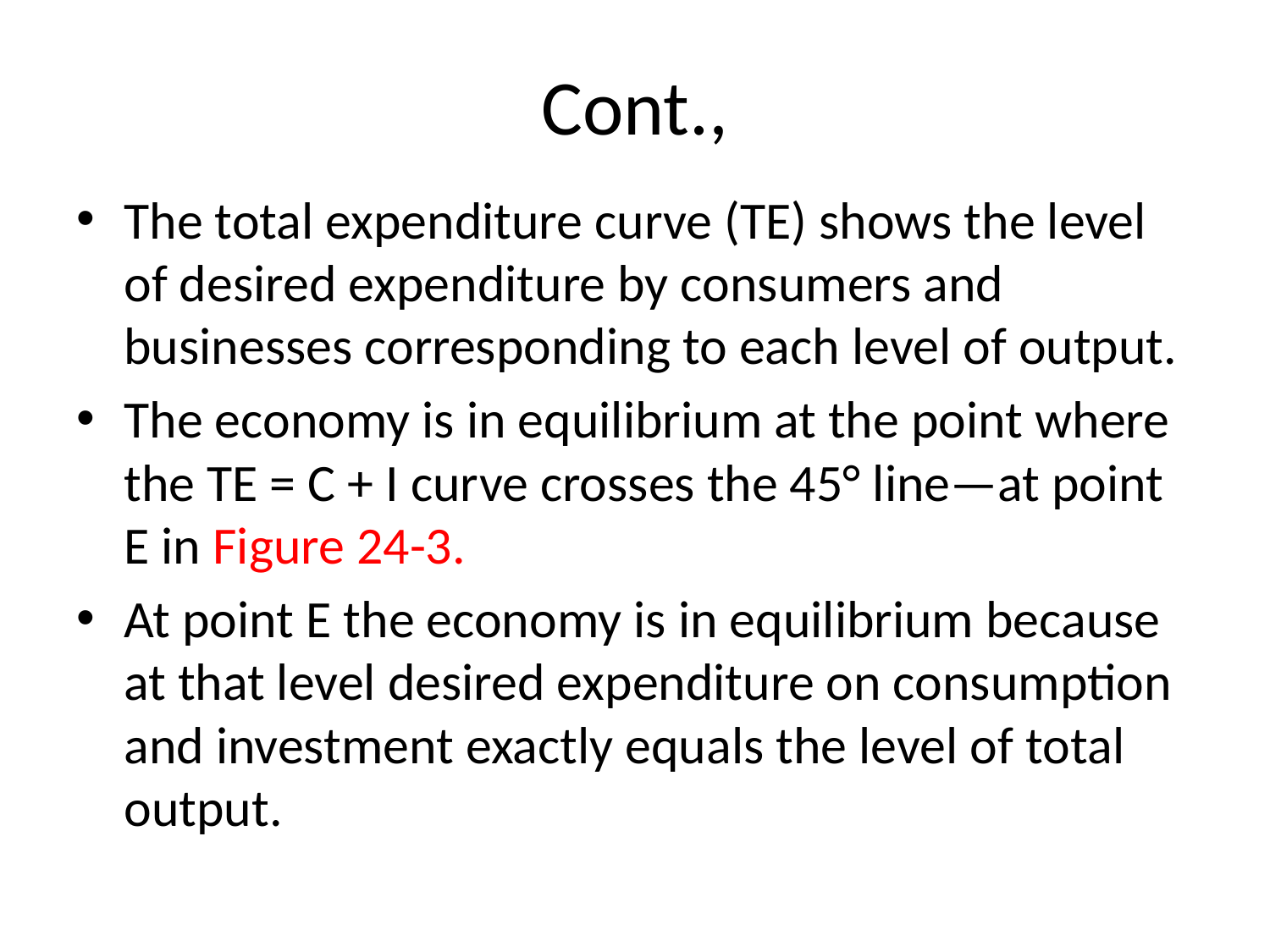

# Cont.,
The total expenditure curve (TE) shows the level  of desired expenditure by consumers and businesses corresponding to each level of output.
The economy is in equilibrium at the point where the TE = C + I curve crosses the 45° line—at point E in Figure 24-3.
At point E the economy is in equilibrium because at that level desired expenditure on consumption and investment exactly equals the level of total output.